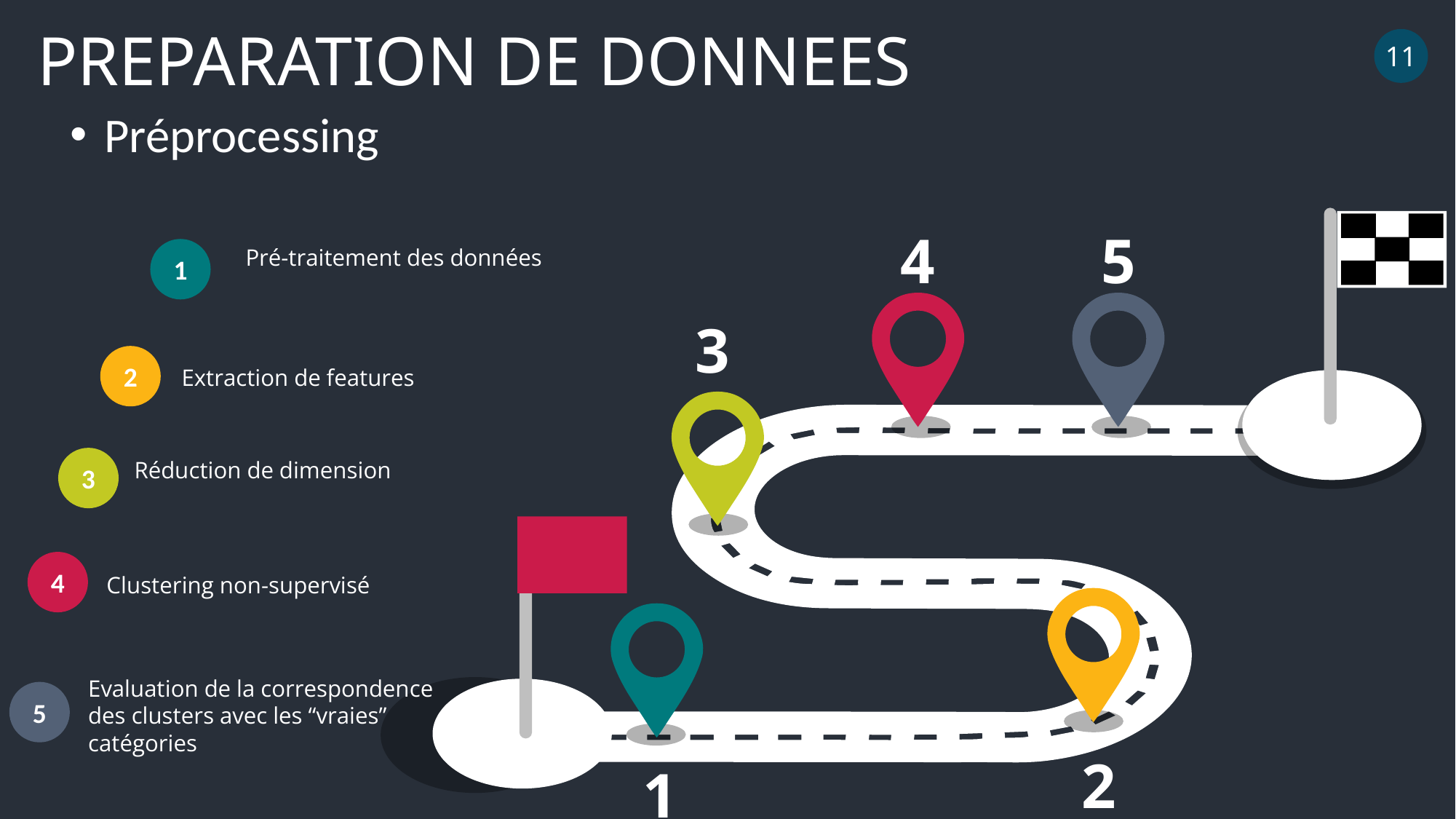

PREPARATION DE DONNEES
11
Préprocessing

4

5

Pré-traitement des données
1
3

2
Extraction de features

3
Réduction de dimension

4
Clustering non-supervisé

2

1
Evaluation de la correspondence des clusters avec les “vraies” catégories
5